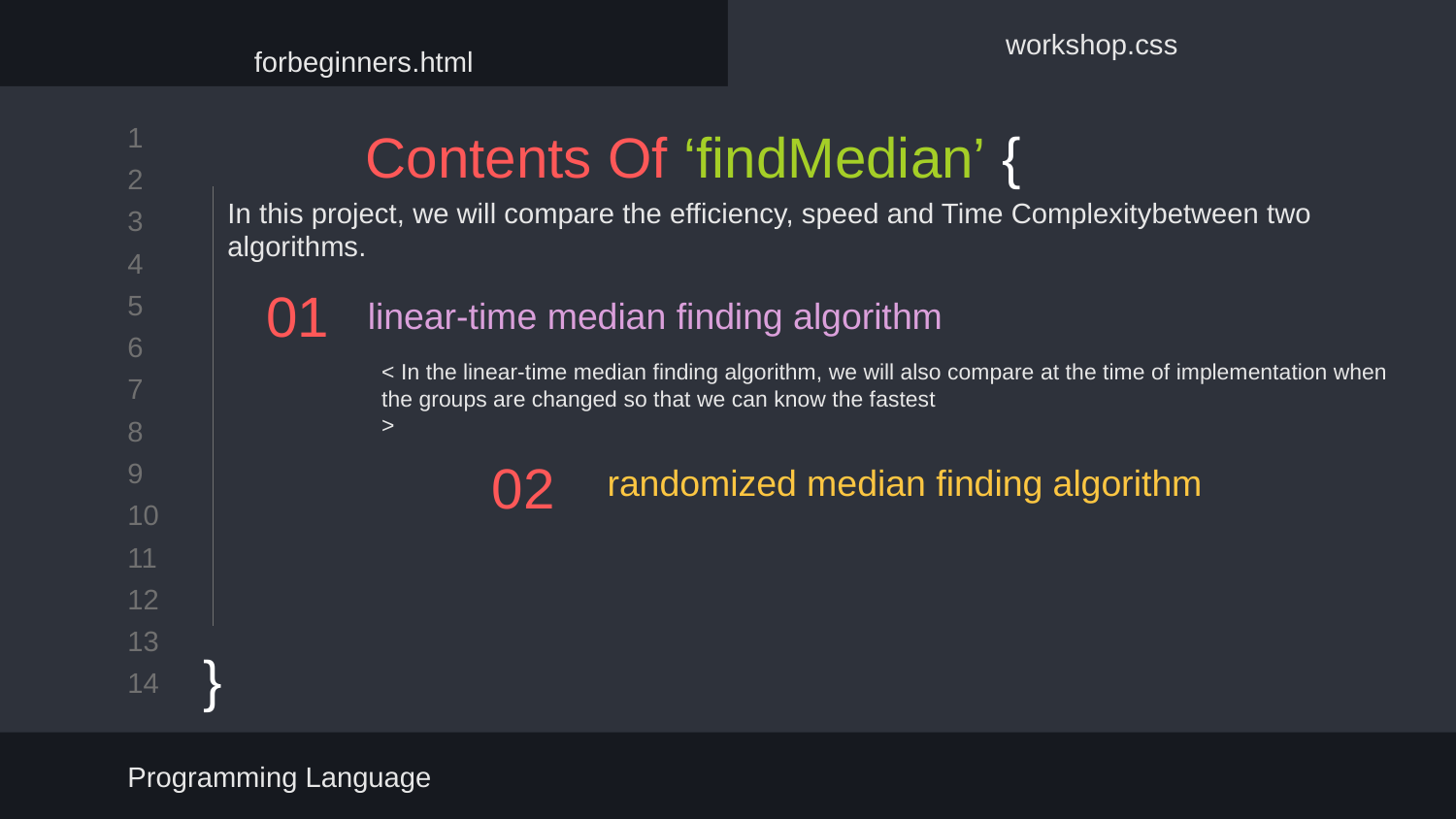

workshop.css
forbeginners.html
Contents Of ‘findMedian’ {
In this project, we will compare the efficiency, speed and Time Complexitybetween two algorithms.
}
# 01
linear-time median finding algorithm
< In the linear-time median finding algorithm, we will also compare at the time of implementation when the groups are changed so that we can know the fastest
>
randomized median finding algorithm
02
Programming Language